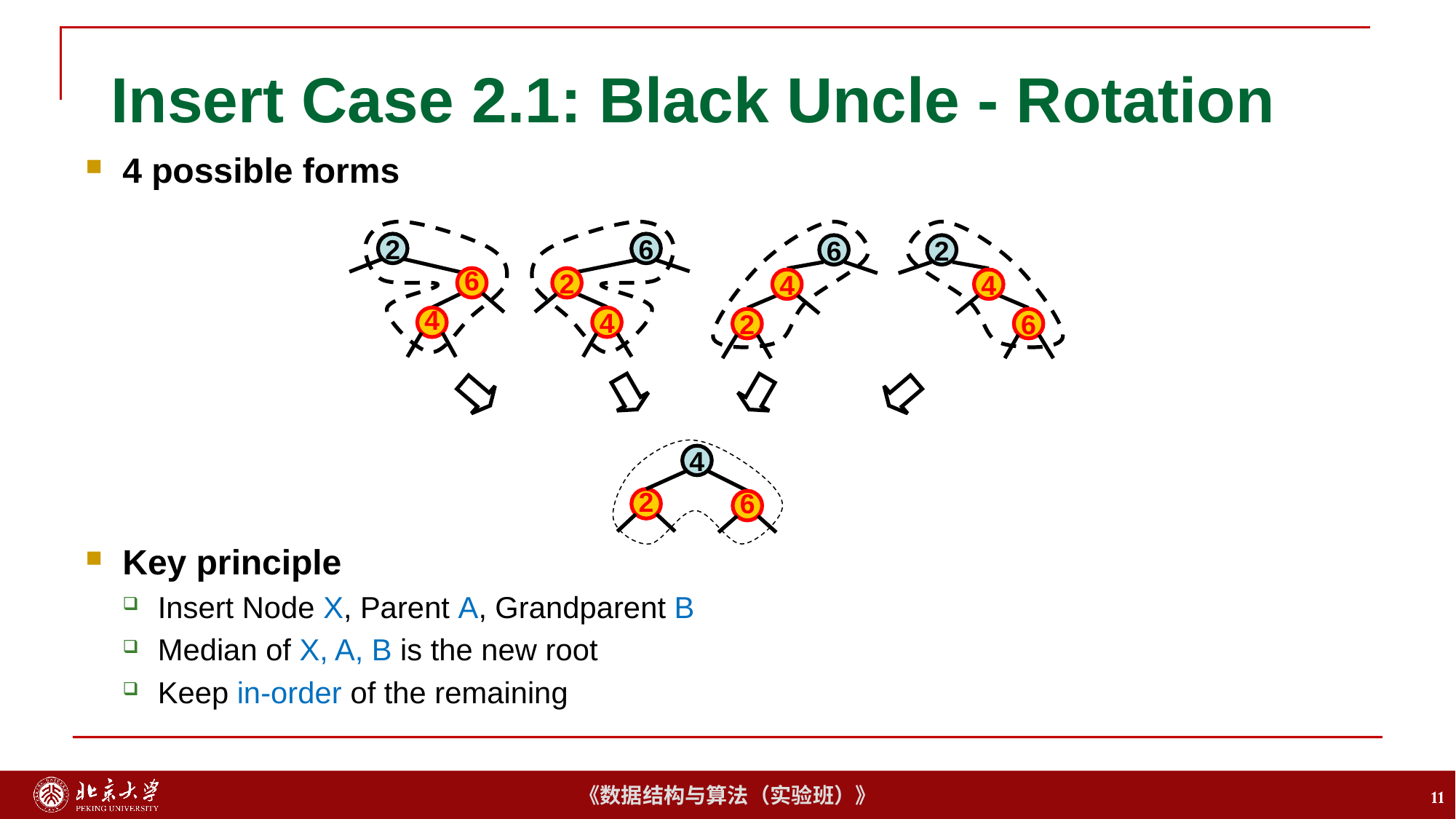

# Insert Case 2.1: Black Uncle - Rotation
4 possible forms

Key principle
Insert Node X, Parent A, Grandparent B
Median of X, A, B is the new root
Keep in-order of the remaining

6
4
2

2
4
6

6
2
4
2
6
4

4
2
6
11